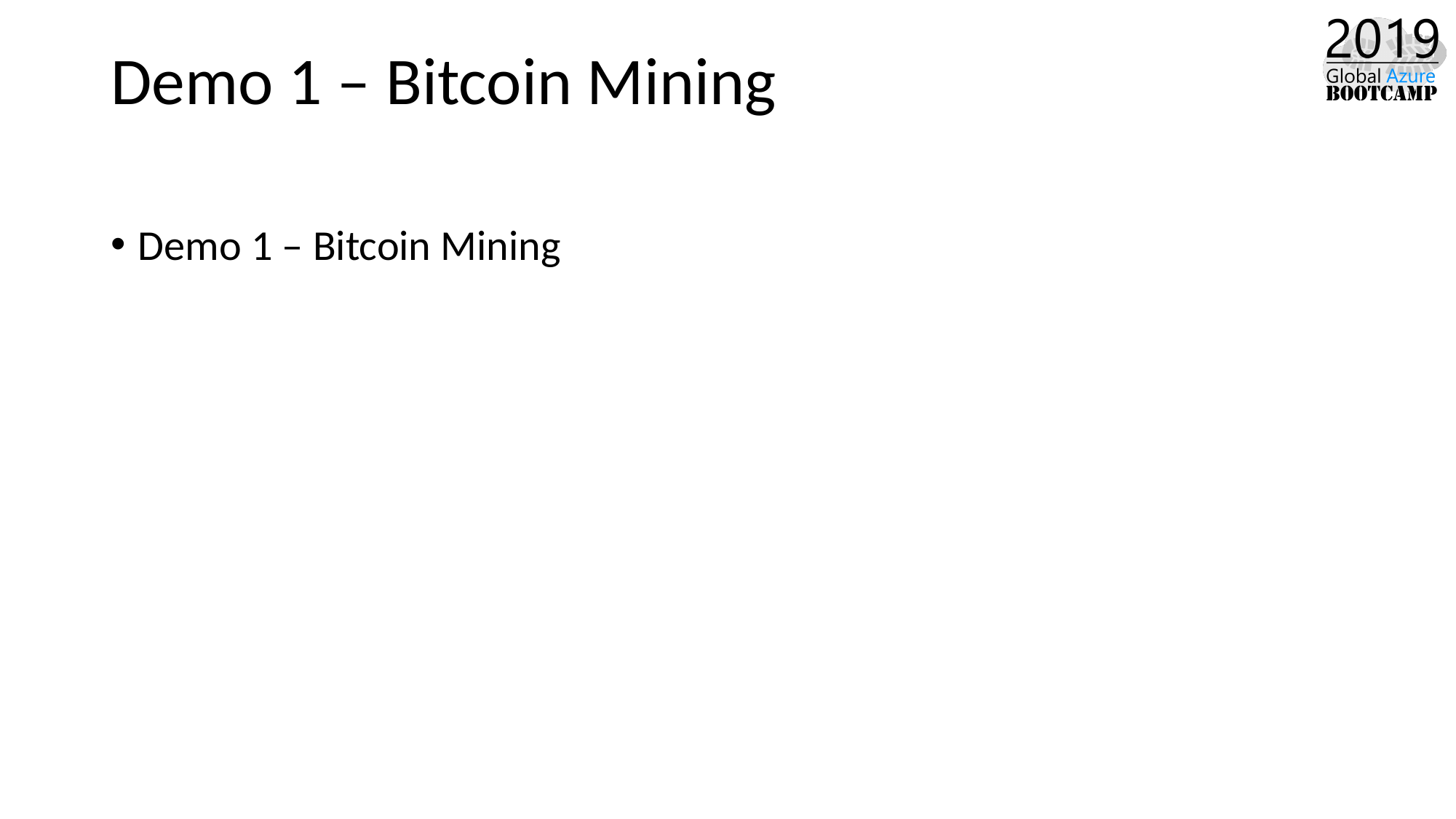

# Demo 1 – Bitcoin Mining
Demo 1 – Bitcoin Mining